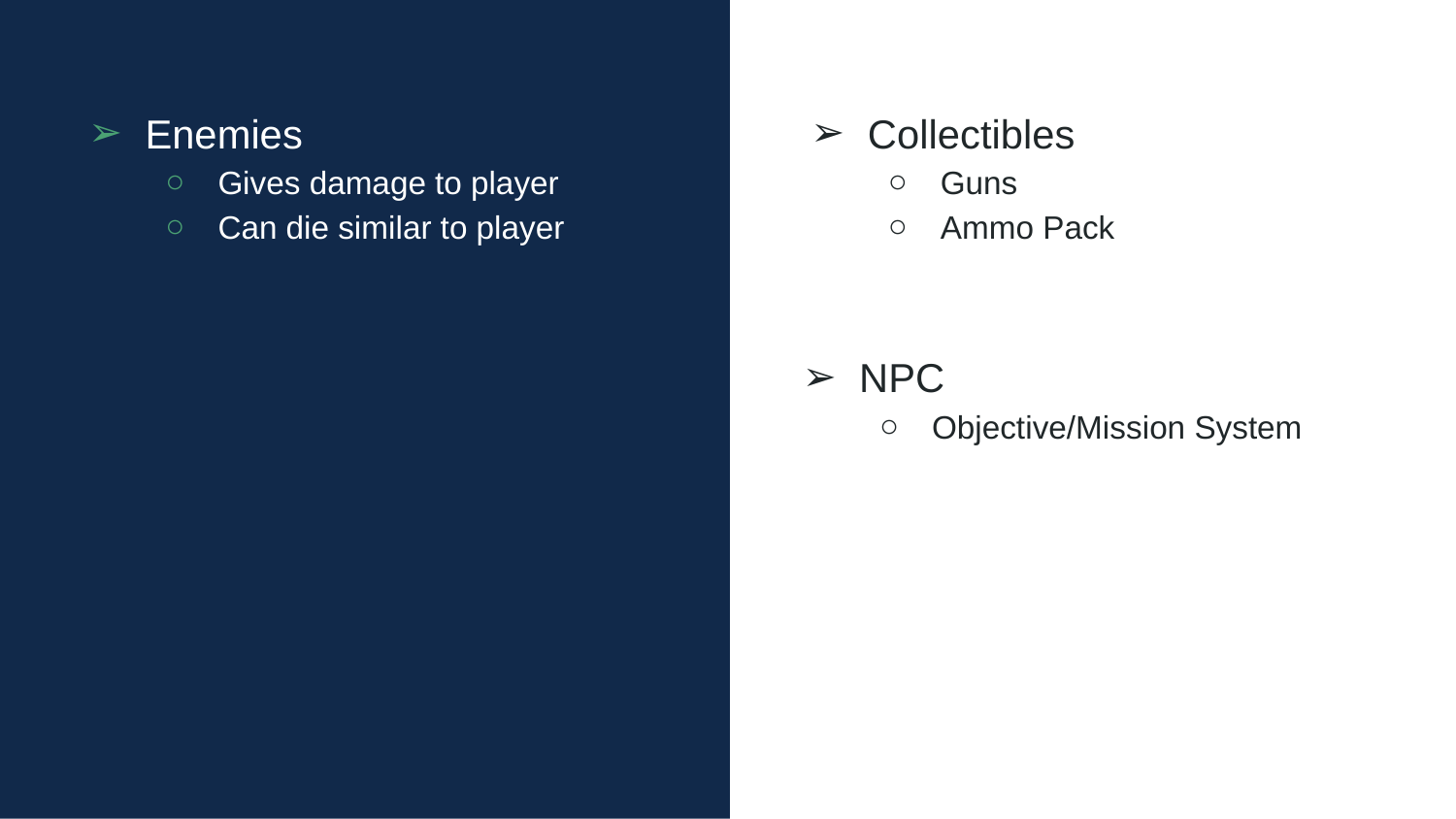

Enemies
Gives damage to player
Can die similar to player
Collectibles
Guns
Ammo Pack
NPC
Objective/Mission System